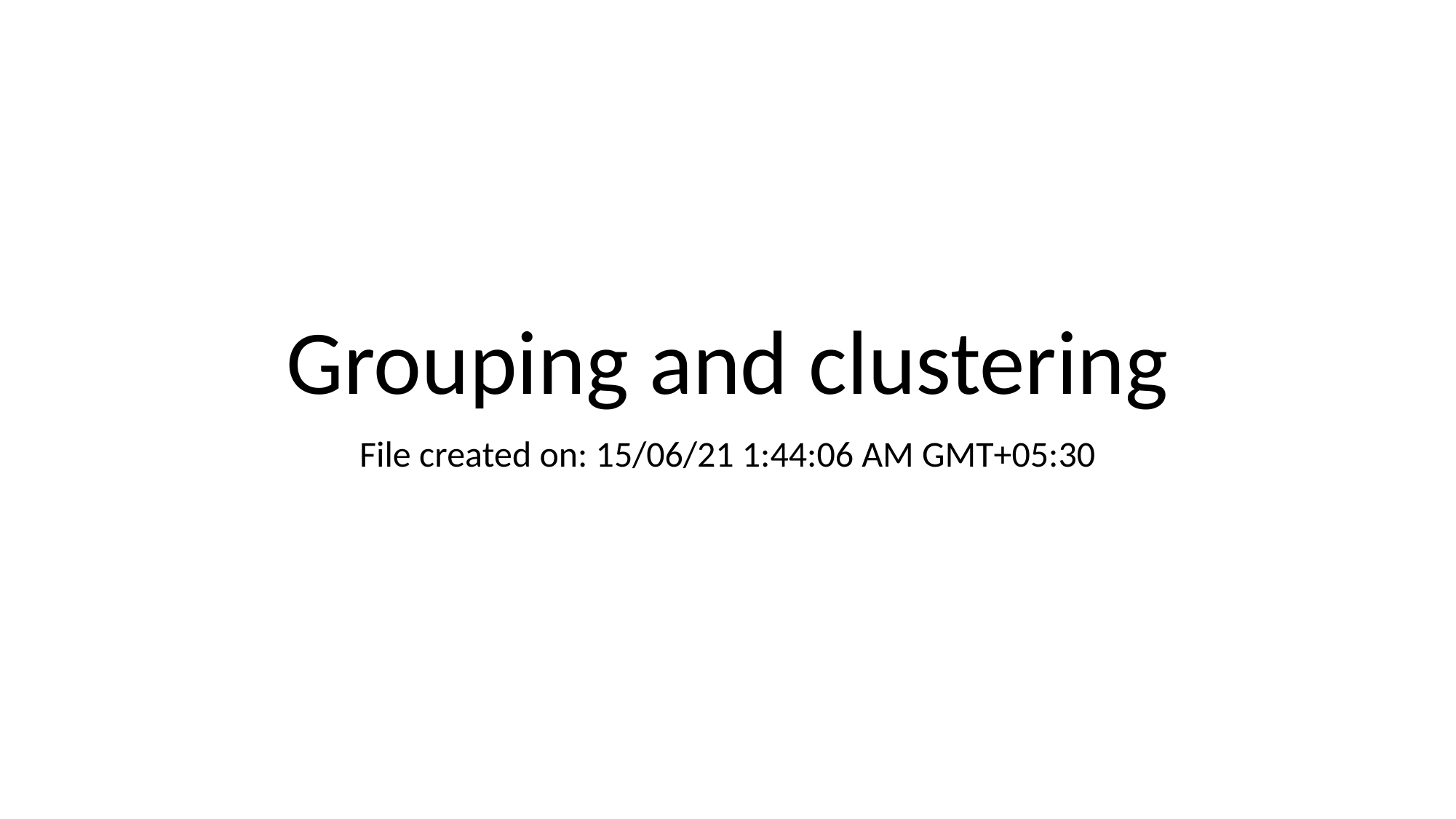

# Grouping and clustering
File created on: 15/06/21 1:44:06 AM GMT+05:30